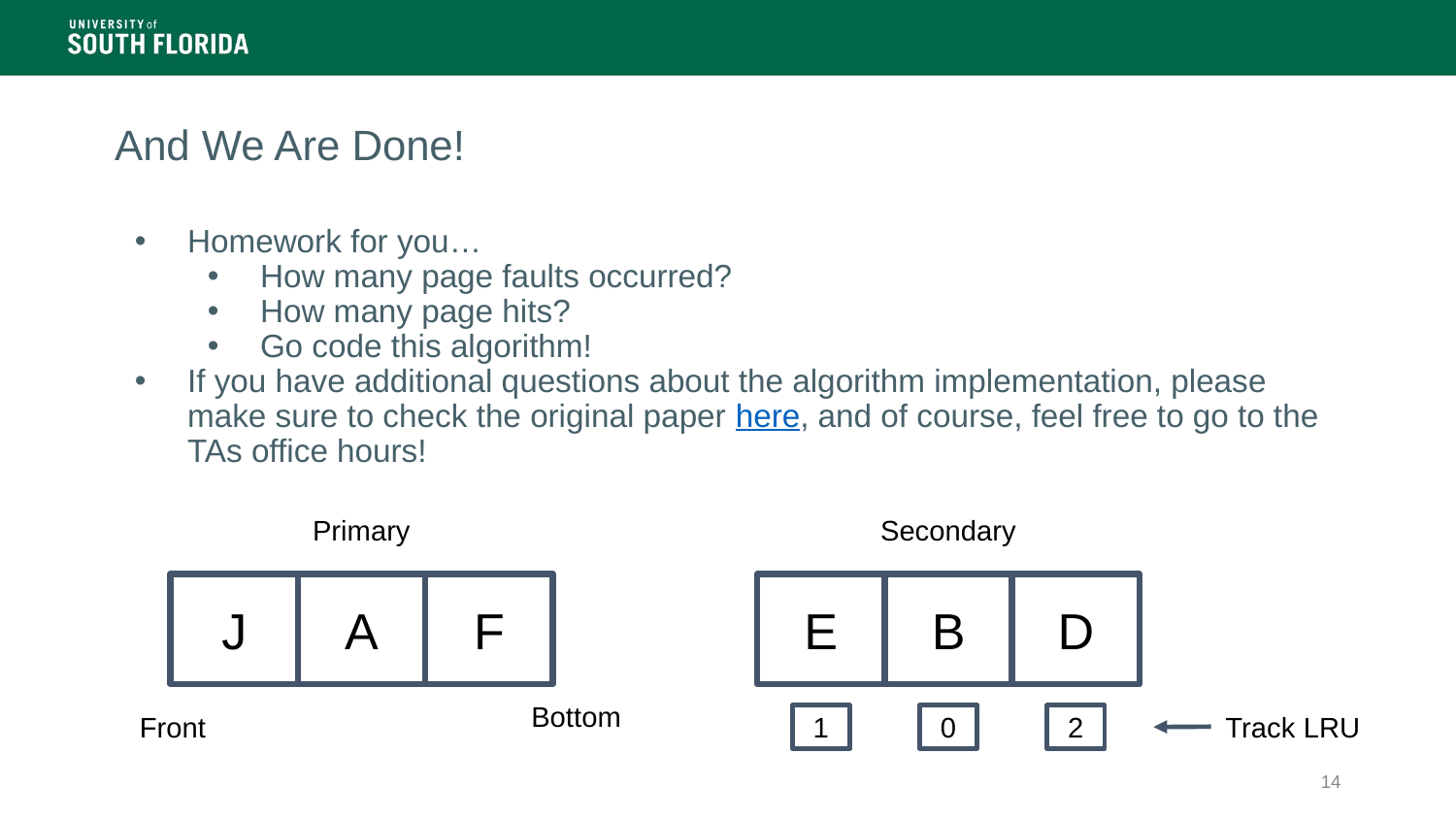

# And We Are Done!
Homework for you…
How many page faults occurred?
How many page hits?
Go code this algorithm!
If you have additional questions about the algorithm implementation, please make sure to check the original paper here, and of course, feel free to go to the TAs office hours!

Primary
Secondary
J
A
F
E
B
D
Bottom
Front
Track LRU
1
0
2
14